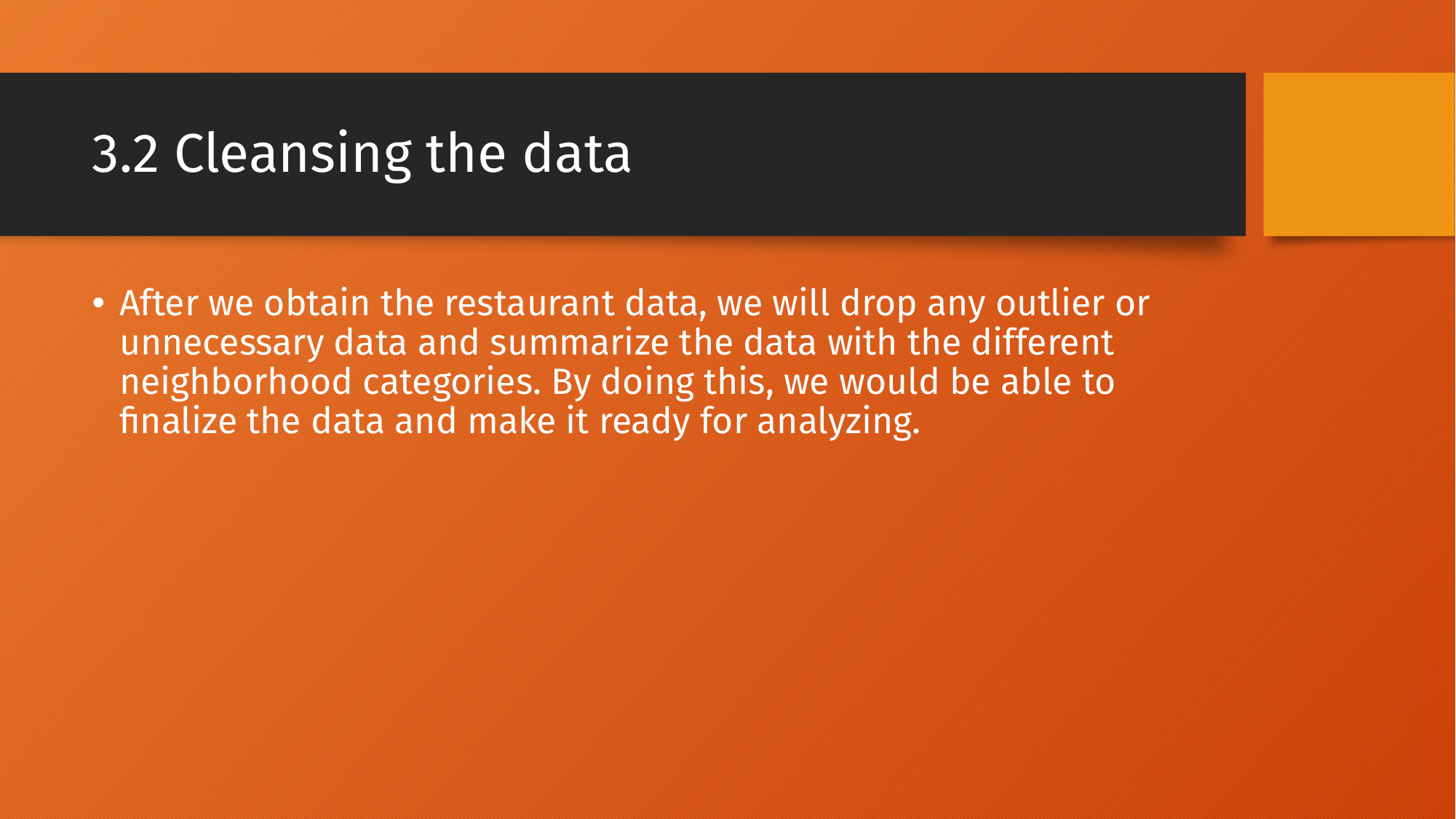

# 3.2 Cleansing the data
After we obtain the restaurant data, we will drop any outlier or unnecessary data and summarize the data with the different neighborhood categories. By doing this, we would be able to finalize the data and make it ready for analyzing.